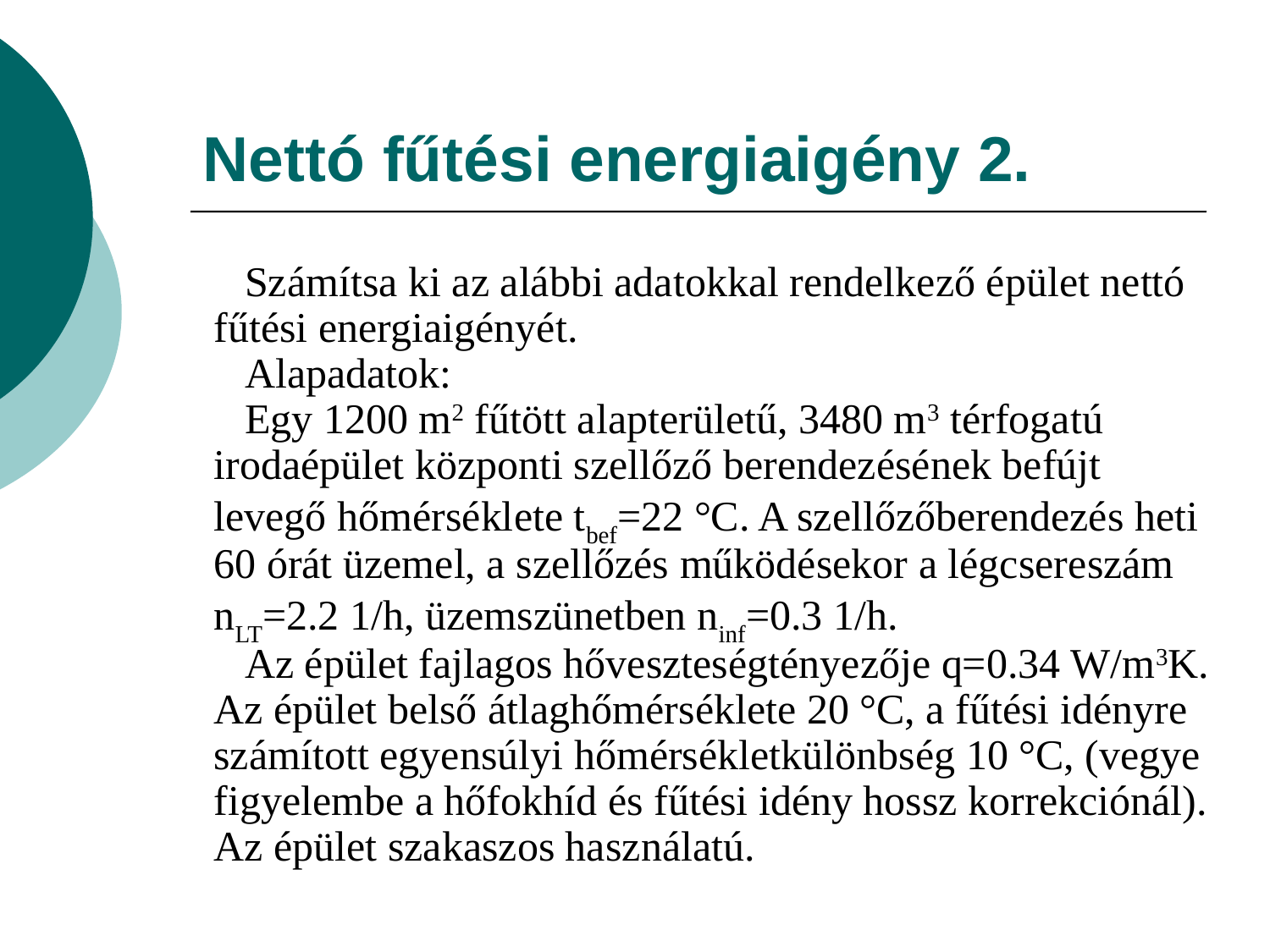

# Nettó fűtési energiaigény 2.
Számítsa ki az alábbi adatokkal rendelkező épület nettó fűtési energiaigényét.
Alapadatok:
Egy 1200 m2 fűtött alapterületű, 3480 m3 térfogatú irodaépület központi szellőző berendezésének befújt levegő hőmérséklete tbef=22 °C. A szellőzőberendezés heti 60 órát üzemel, a szellőzés működésekor a légcsereszám nLT=2.2 1/h, üzemszünetben ninf=0.3 1/h.
Az épület fajlagos hőveszteségtényezője q=0.34 W/m3K. Az épület belső átlaghőmérséklete 20 °C, a fűtési idényre számított egyensúlyi hőmérsékletkülönbség 10 °C, (vegye figyelembe a hőfokhíd és fűtési idény hossz korrekciónál). Az épület szakaszos használatú.